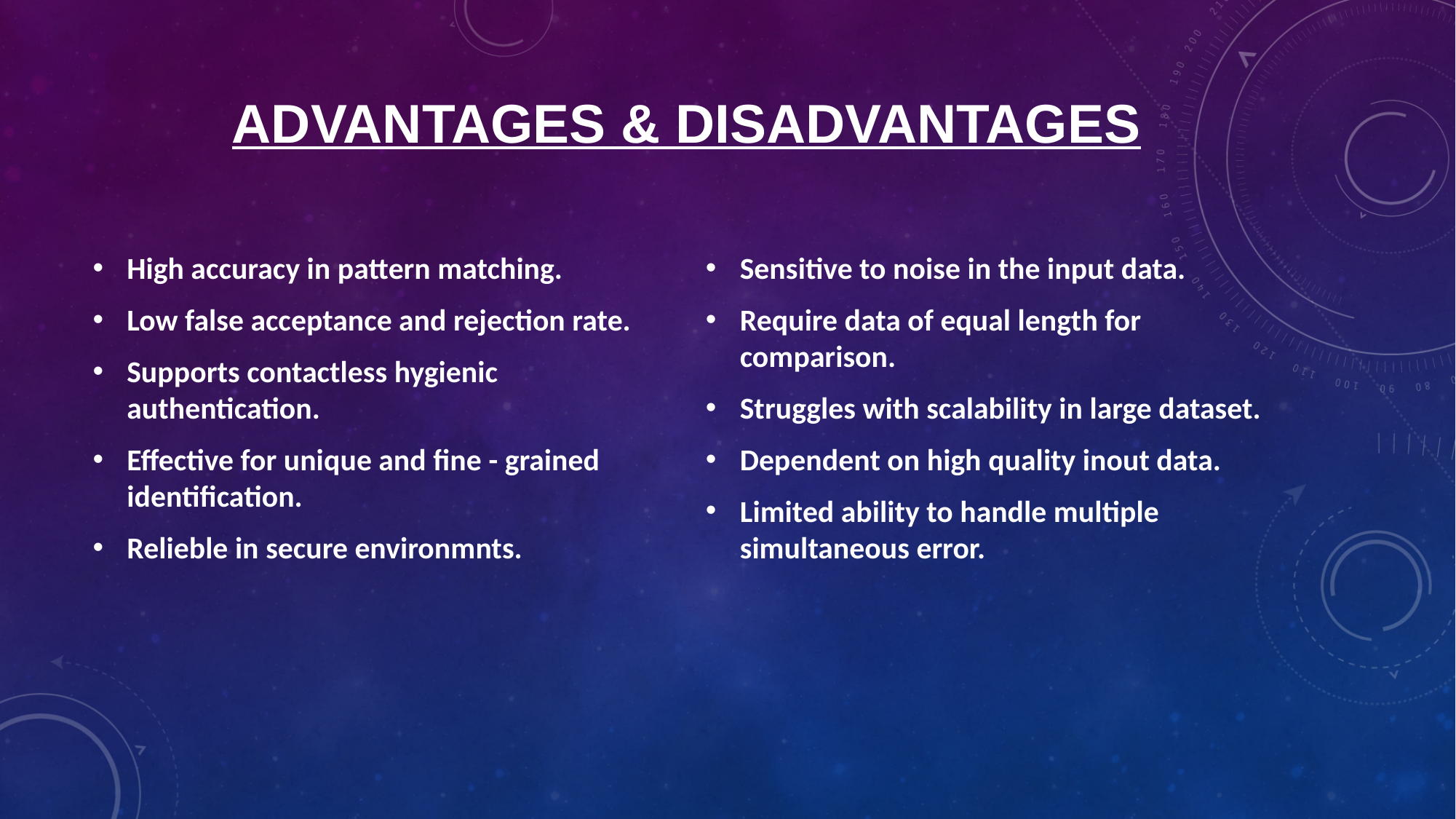

# Advantages & disadvantages
High accuracy in pattern matching.
Low false acceptance and rejection rate.
Supports contactless hygienic authentication.
Effective for unique and fine - grained identification.
Relieble in secure environmnts.

Sensitive to noise in the input data.
Require data of equal length for comparison.
Struggles with scalability in large dataset.
Dependent on high quality inout data.
Limited ability to handle multiple simultaneous error.